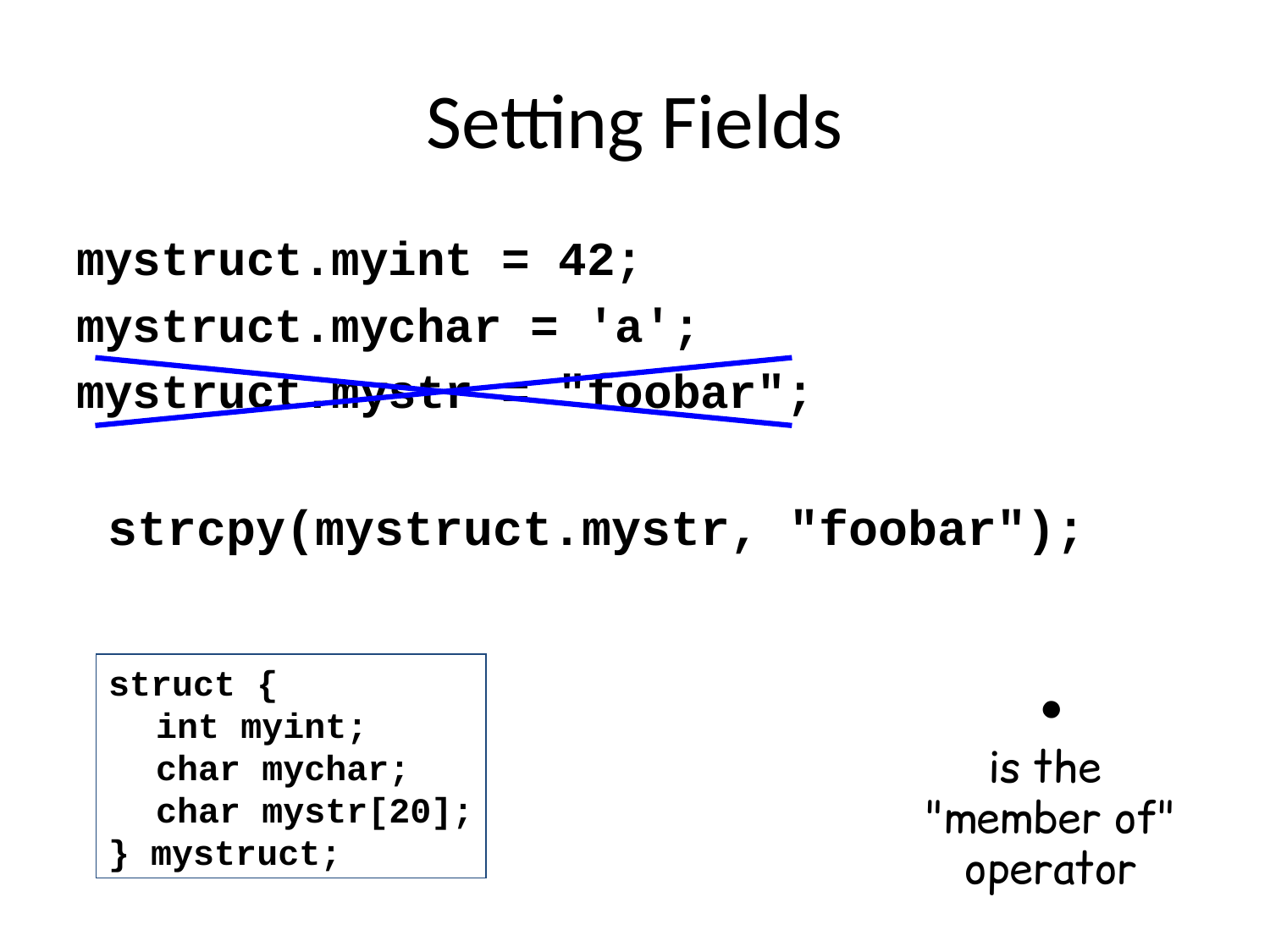

# Setting Fields
mystruct.myint = 42;
mystruct.mychar = 'a';
mystruct.mystr = "foobar";

strcpy(mystruct.mystr, "foobar");

.
is the
"member of"
operator
struct {
	int myint;
	char mychar;
	char mystr[20];
} mystruct;